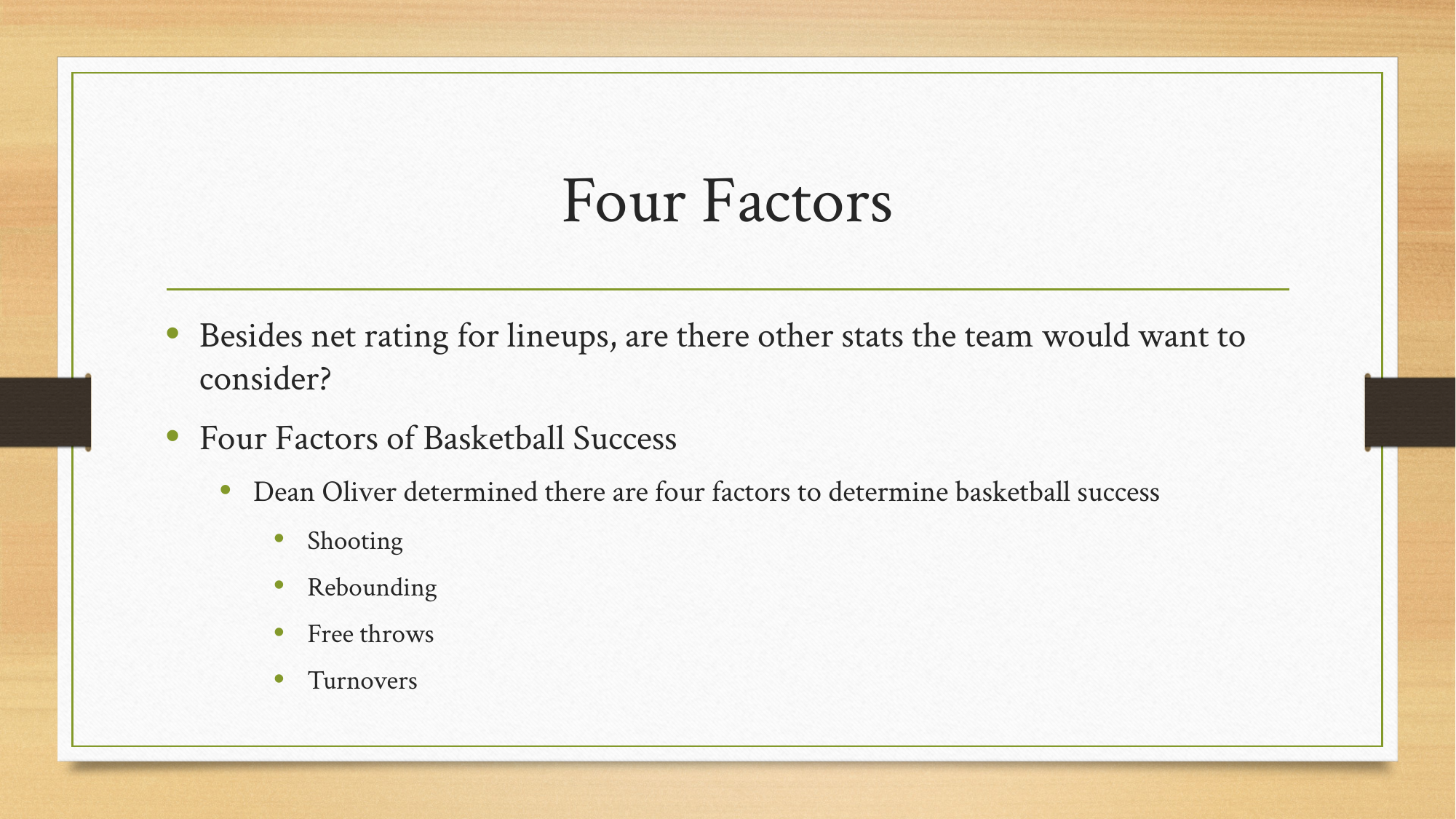

# Four Factors
Besides net rating for lineups, are there other stats the team would want to consider?
Four Factors of Basketball Success
Dean Oliver determined there are four factors to determine basketball success
Shooting
Rebounding
Free throws
Turnovers